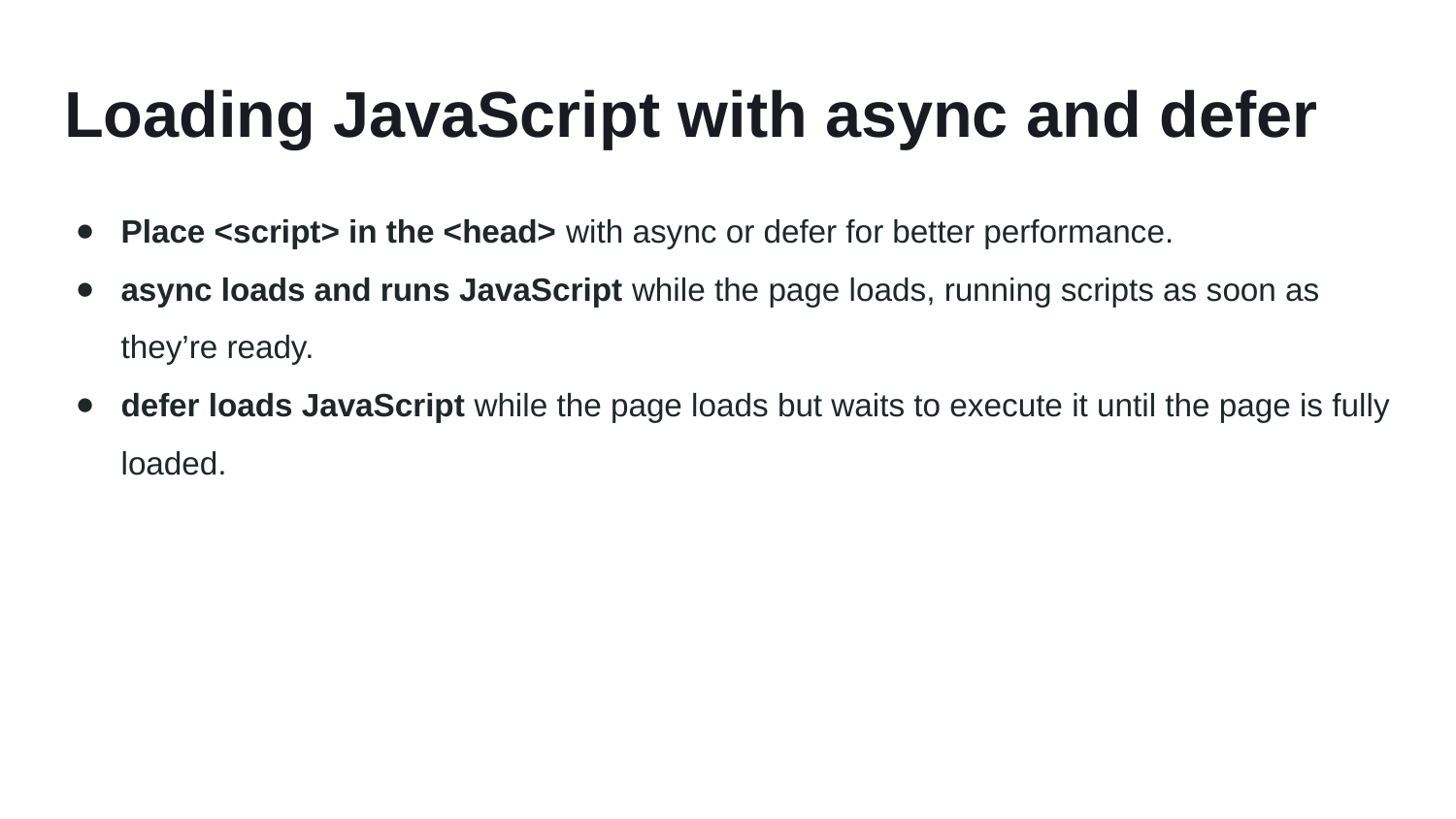

# Loading JavaScript with async and defer
Place <script> in the <head> with async or defer for better performance.
async loads and runs JavaScript while the page loads, running scripts as soon as they’re ready.
defer loads JavaScript while the page loads but waits to execute it until the page is fully loaded.